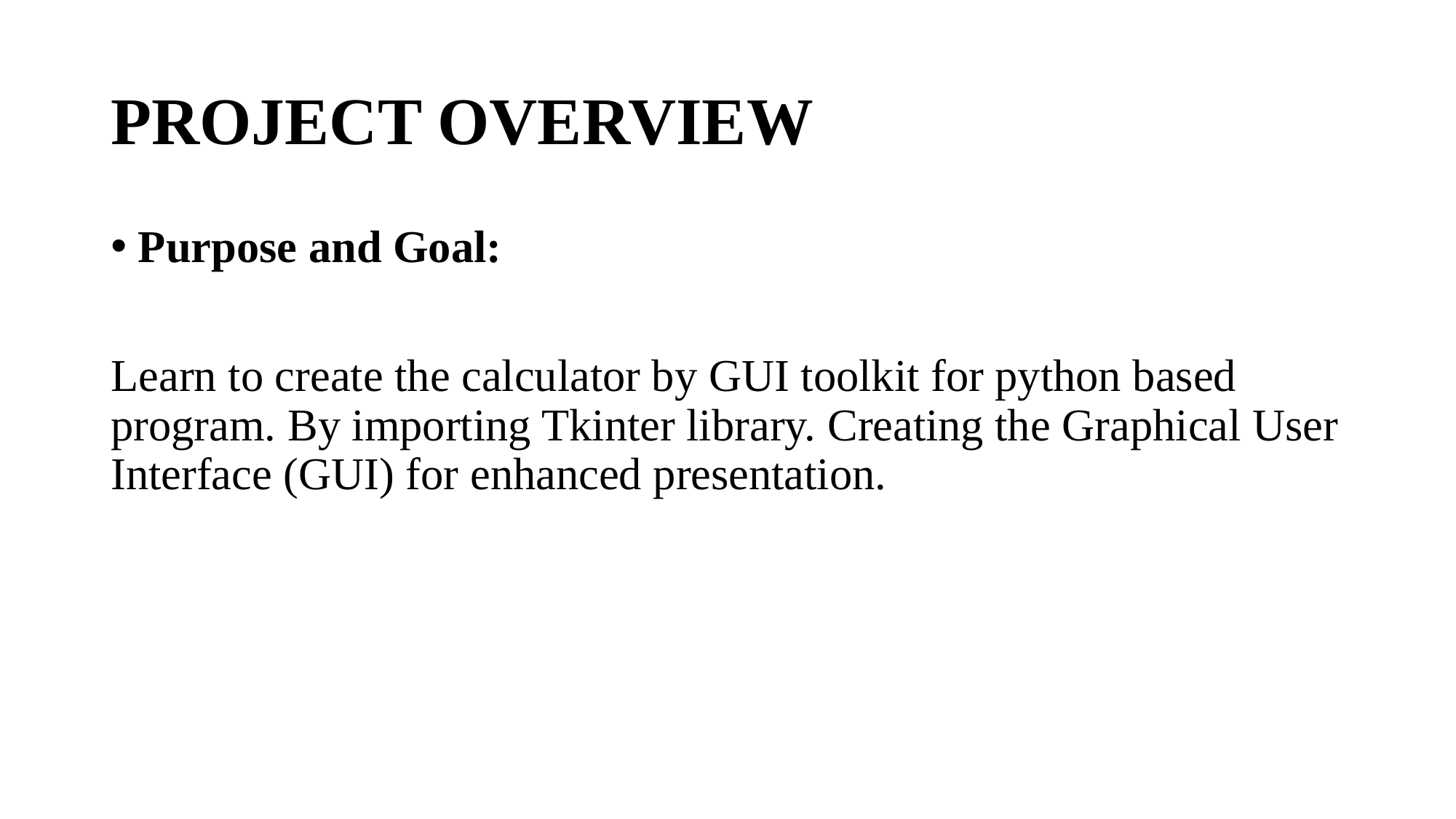

# PROJECT OVERVIEW
Purpose and Goal:

Learn to create the calculator by GUI toolkit for python based program. By importing Tkinter library. Creating the Graphical User Interface (GUI) for enhanced presentation.